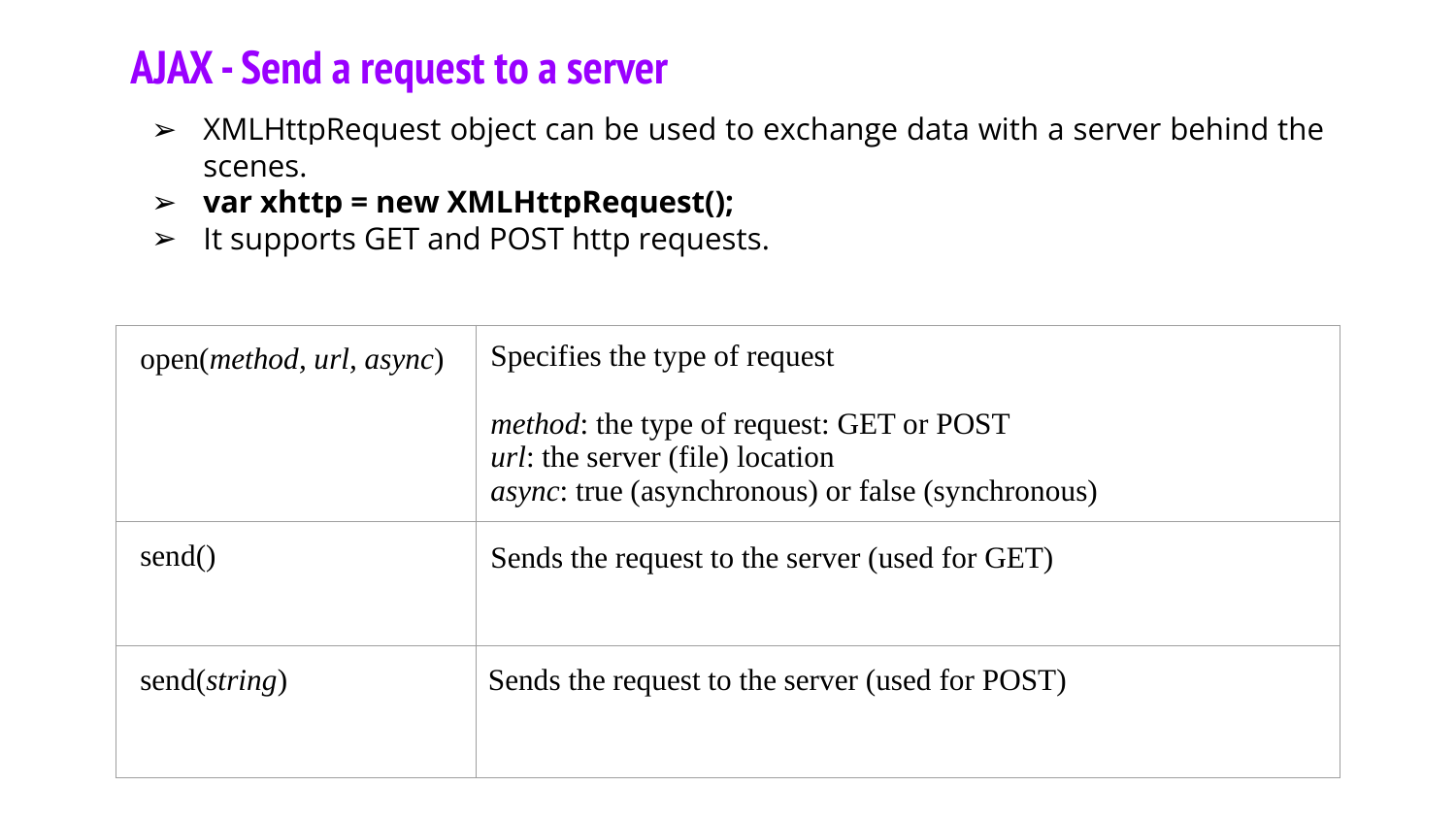

AJAX - Send a request to a server
XMLHttpRequest object can be used to exchange data with a server behind the scenes.
var xhttp = new XMLHttpRequest();
It supports GET and POST http requests.
| open(method, url, async) | Specifies the type of request method: the type of request: GET or POST url: the server (file) location async: true (asynchronous) or false (synchronous) |
| --- | --- |
| send() | Sends the request to the server (used for GET) |
| send(string) | Sends the request to the server (used for POST) |